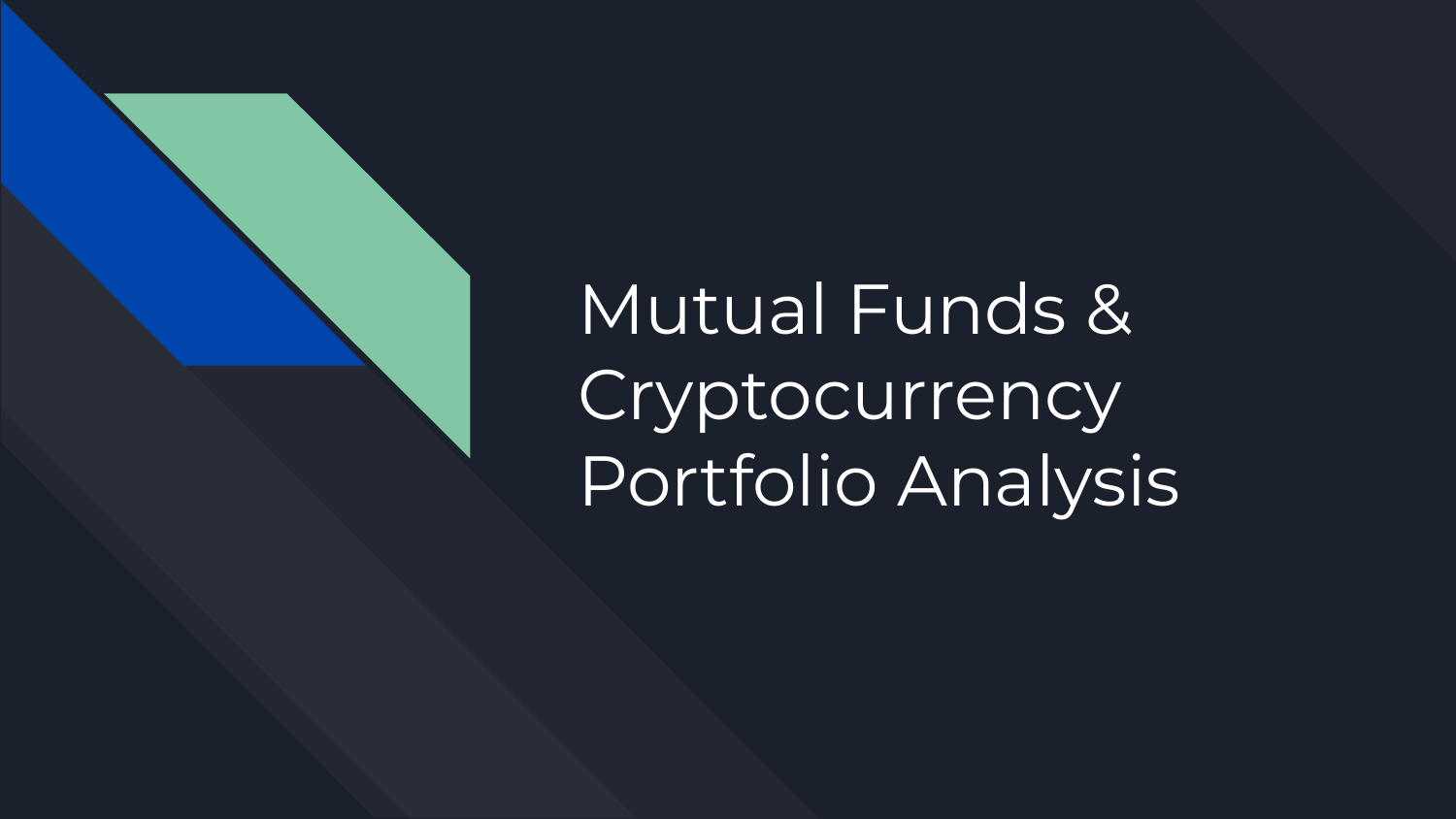

# Mutual Funds & Cryptocurrency Portfolio Analysis